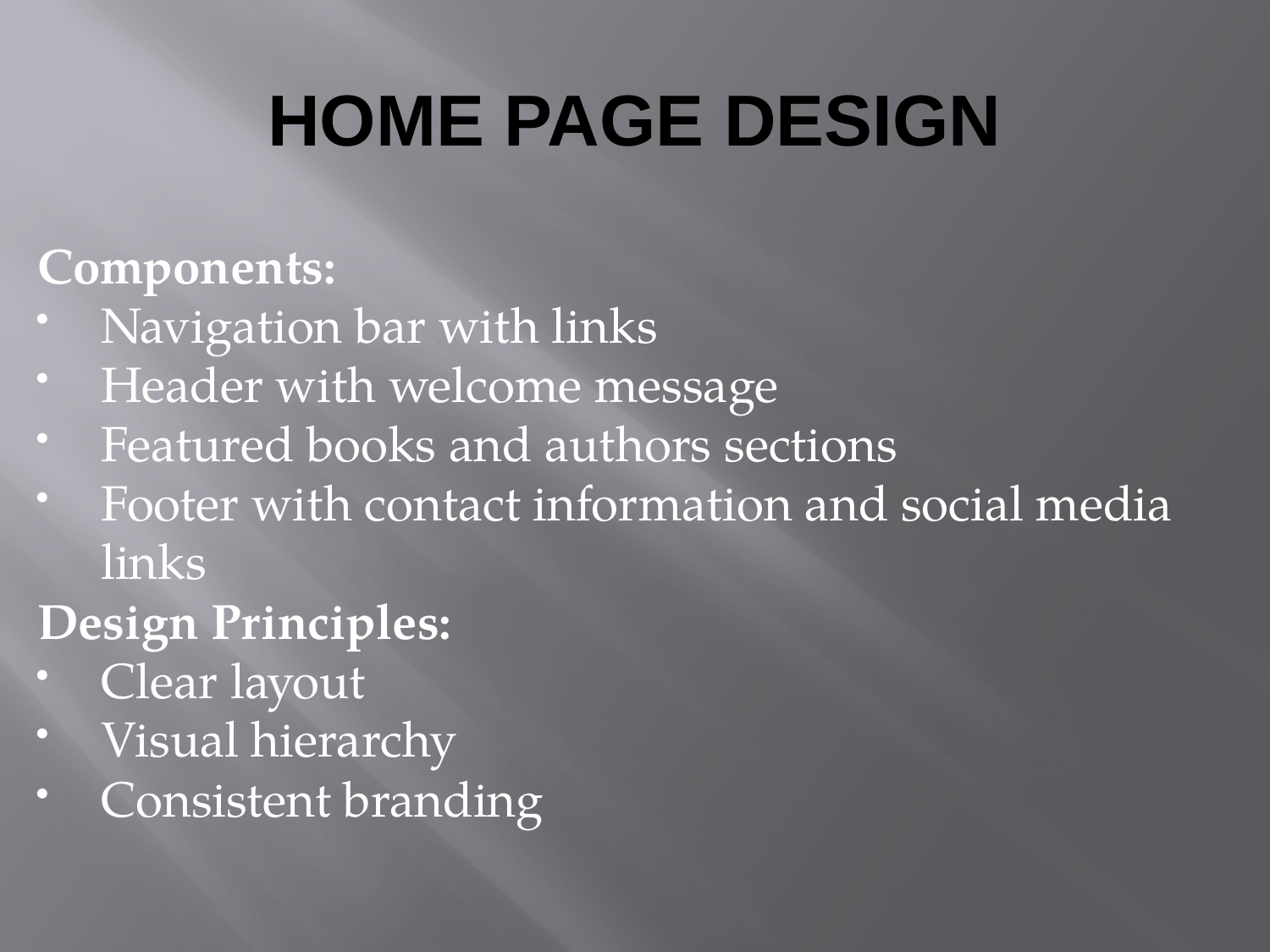

# HOME PAGE DESIGN
Components:
Navigation bar with links
Header with welcome message
Featured books and authors sections
Footer with contact information and social media links
Design Principles:
Clear layout
Visual hierarchy
Consistent branding